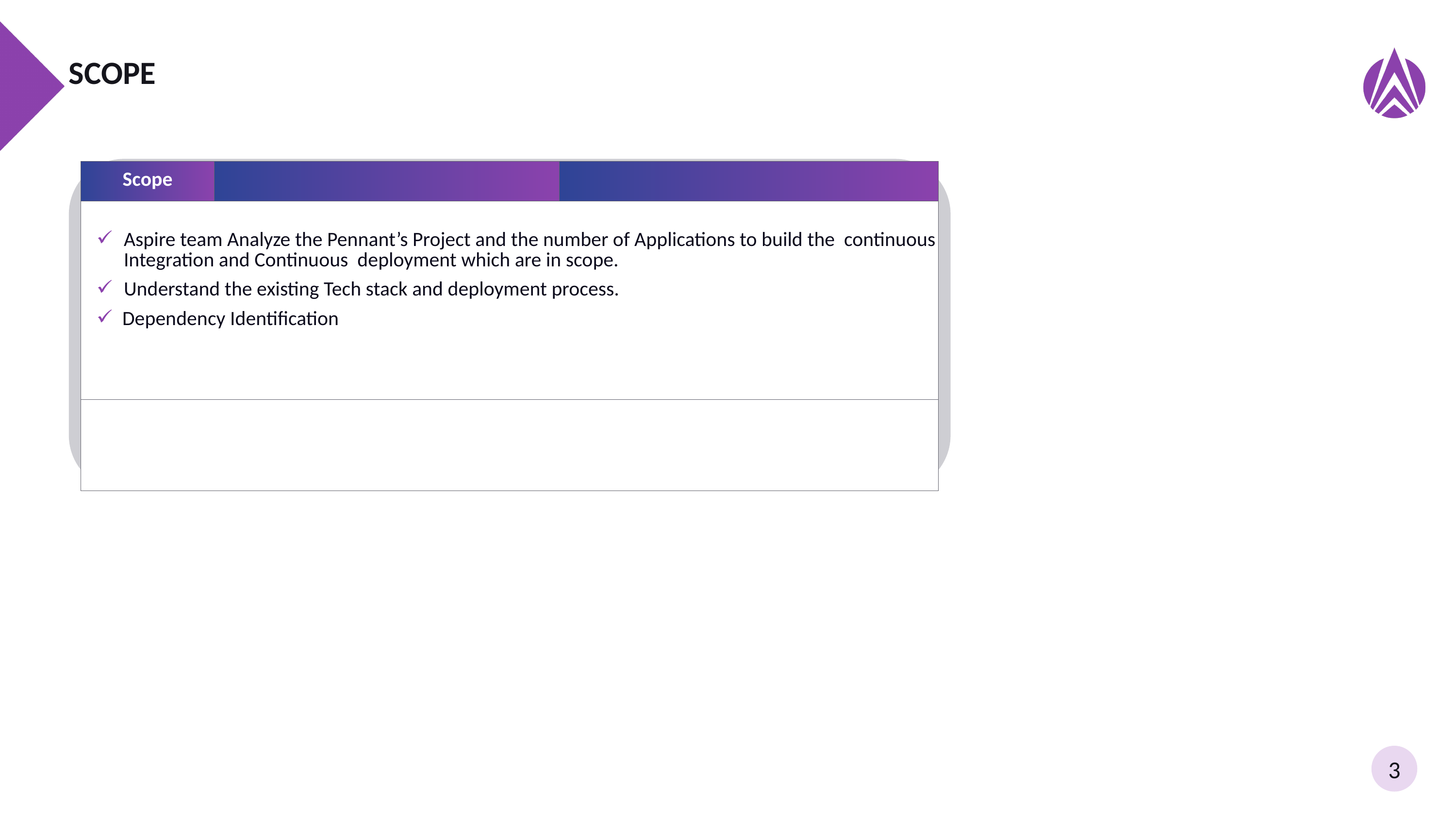

# Scope

| Scope |  |  |
| --- | --- | --- |
| Aspire team Analyze the Pennant’s Project and the number of Applications to build the continuous Integration and Continuous deployment which are in scope. Understand the existing Tech stack and deployment process. Dependency Identification |  |  |
|  |  |  |